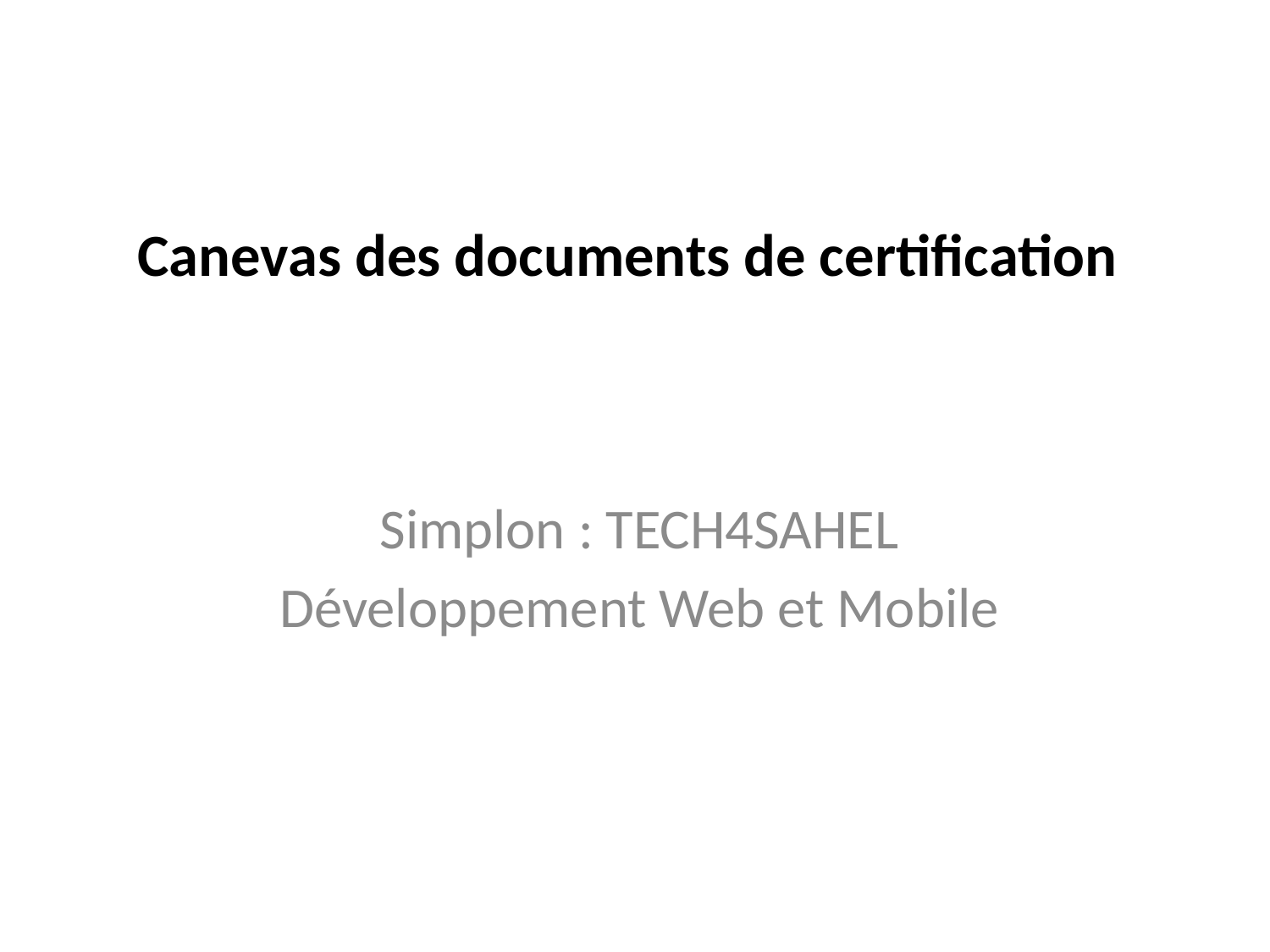

# Canevas des documents de certification
Simplon : TECH4SAHEL
Développement Web et Mobile